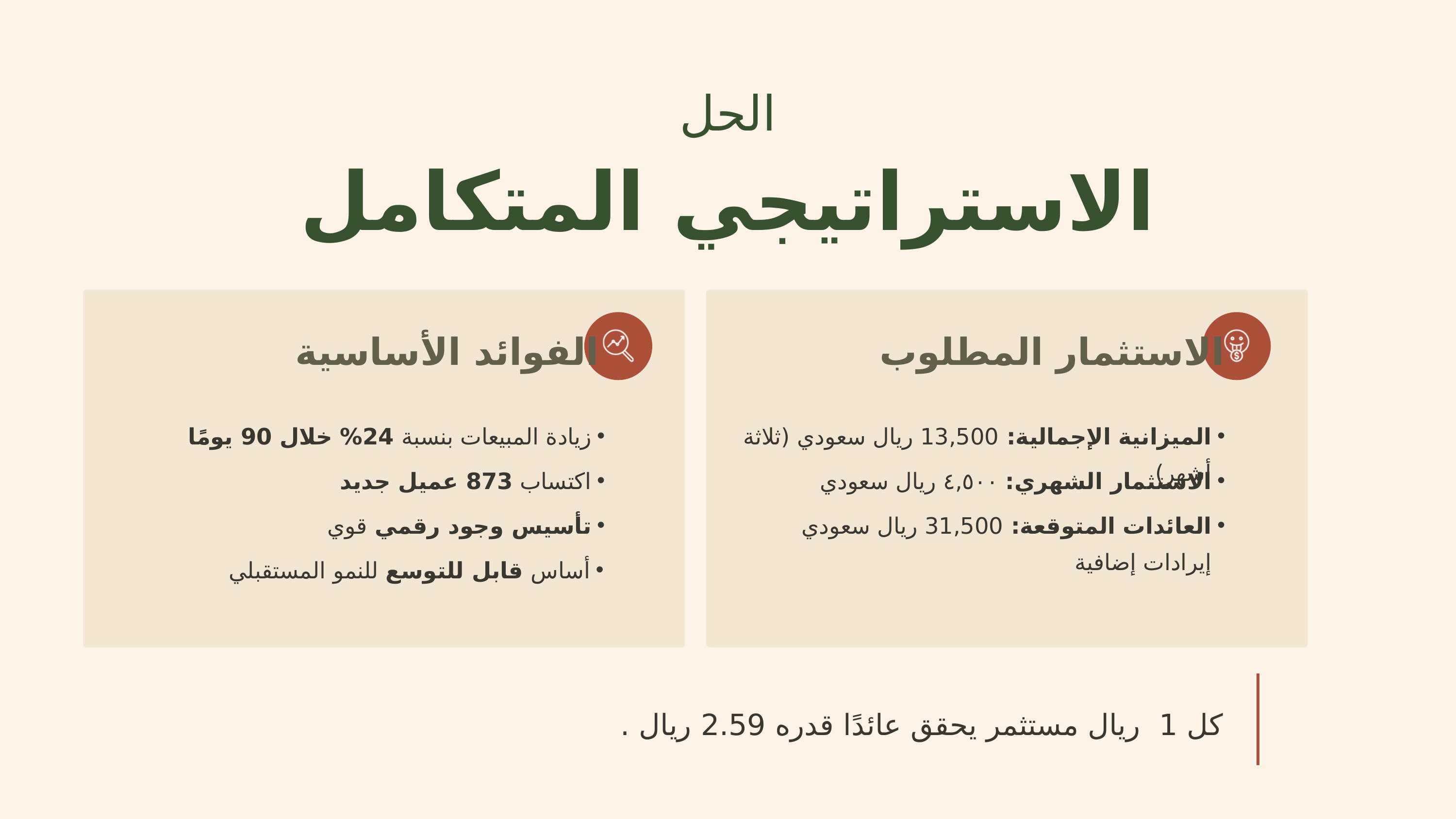

الحل
الاستراتيجي المتكامل

الفوائد الأساسية

زيادة المبيعات بنسبة 24% خلال 90 يومًا
اكتساب 873 عميل جديد
تأسيس وجود رقمي قوي
أساس قابل للتوسع للنمو المستقبلي

الاستثمار المطلوب

الميزانية الإجمالية: 13,500 ريال سعودي (ثلاثة أشهر)
الاستثمار الشهري: ٤,٥٠٠ ريال سعودي
العائدات المتوقعة: 31,500 ريال سعودي إيرادات إضافية

كل 1  ريال مستثمر يحقق عائدًا قدره 2.59 ريال .